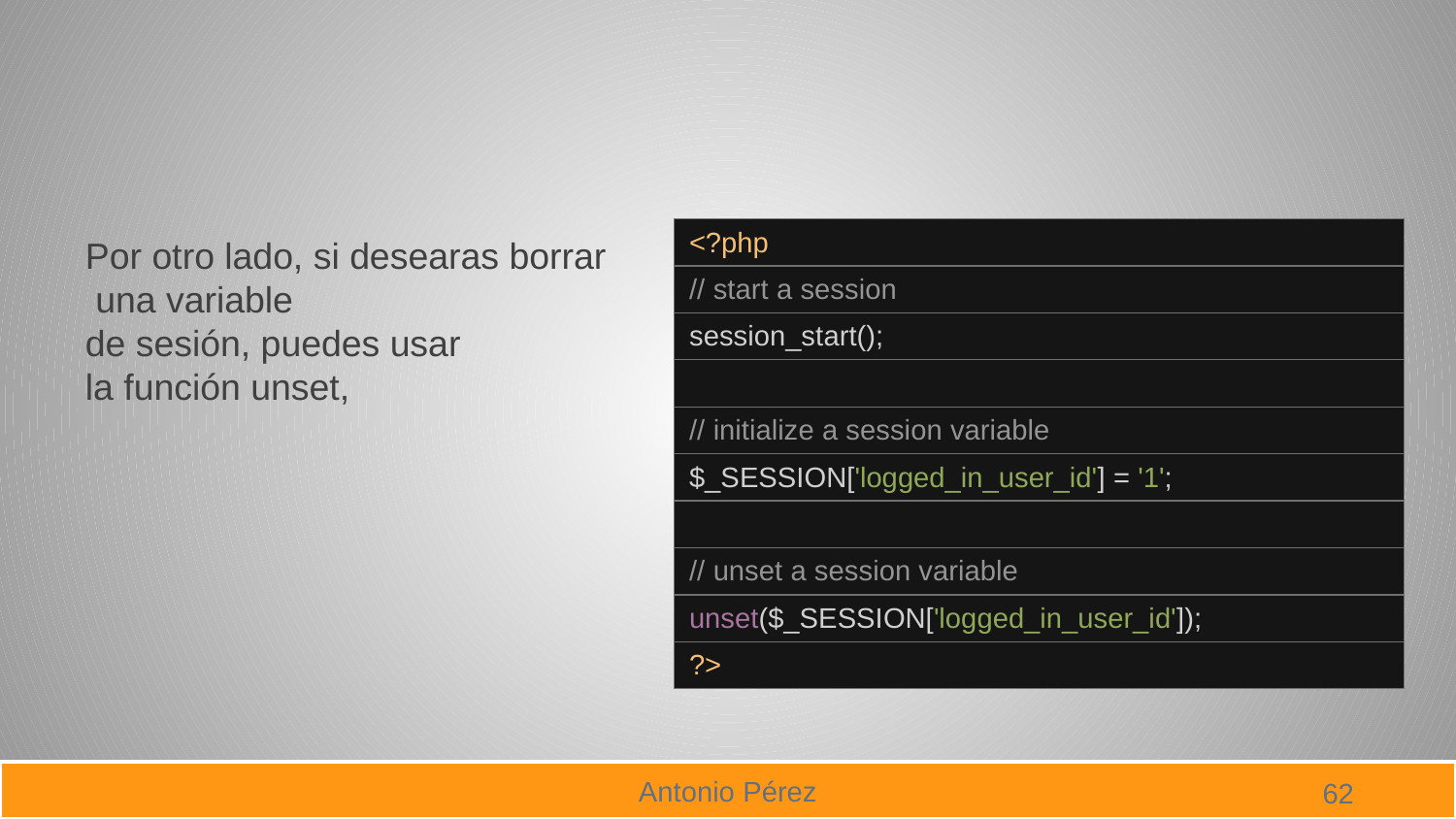

#
Por otro lado, si desearas borrar una variable de sesión, puedes usar la función unset,
| <?php |
| --- |
| // start a session |
| session\_start(); |
|  |
| // initialize a session variable |
| $\_SESSION['logged\_in\_user\_id'] = '1'; |
|  |
| // unset a session variable |
| unset($\_SESSION['logged\_in\_user\_id']); |
| ?> |
62